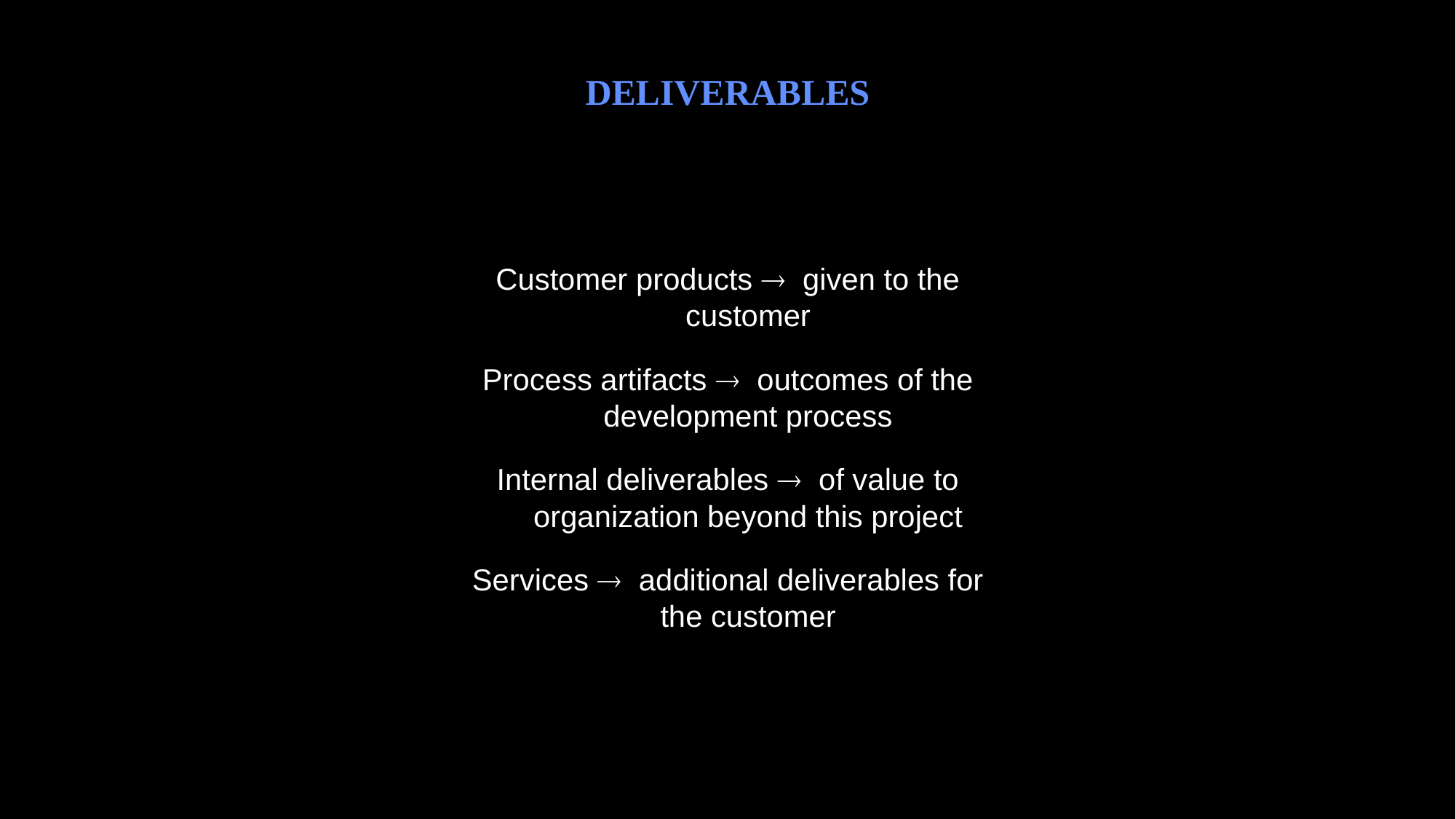

DELIVERABLES
Customer products →  given to the customer
Process artifacts →  outcomes of the development process
Internal deliverables →  of value to organization beyond this project
Services →  additional deliverables for the customer